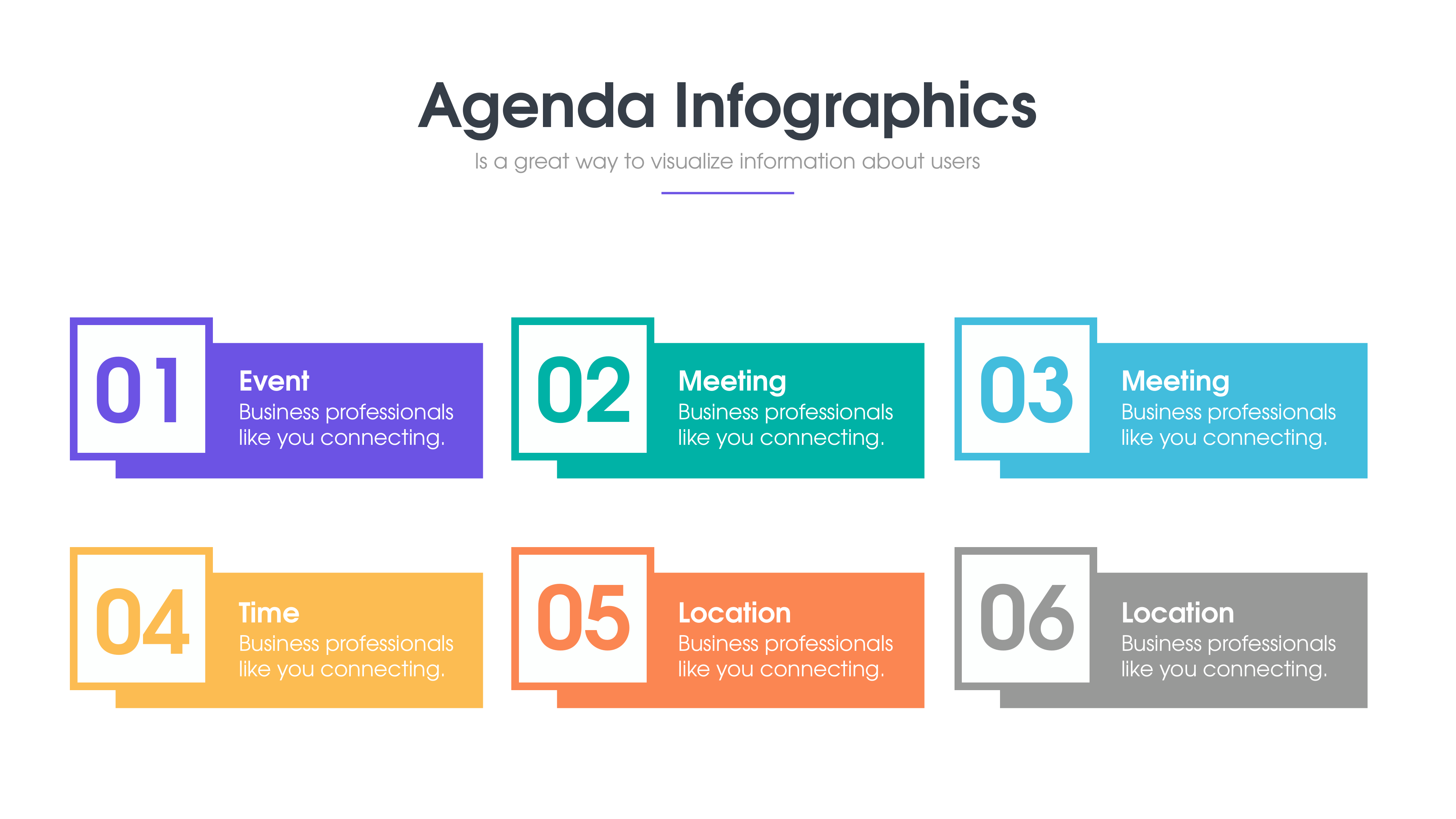

Agenda Infographics
Is a great way to visualize information about users

02
03
01

Event
Meeting
Meeting
Business professionals
like you connecting.
Business professionals
like you connecting.
Business professionals
like you connecting.

05
06
04

Time
Location
Location
Business professionals
like you connecting.
Business professionals
like you connecting.
Business professionals
like you connecting.